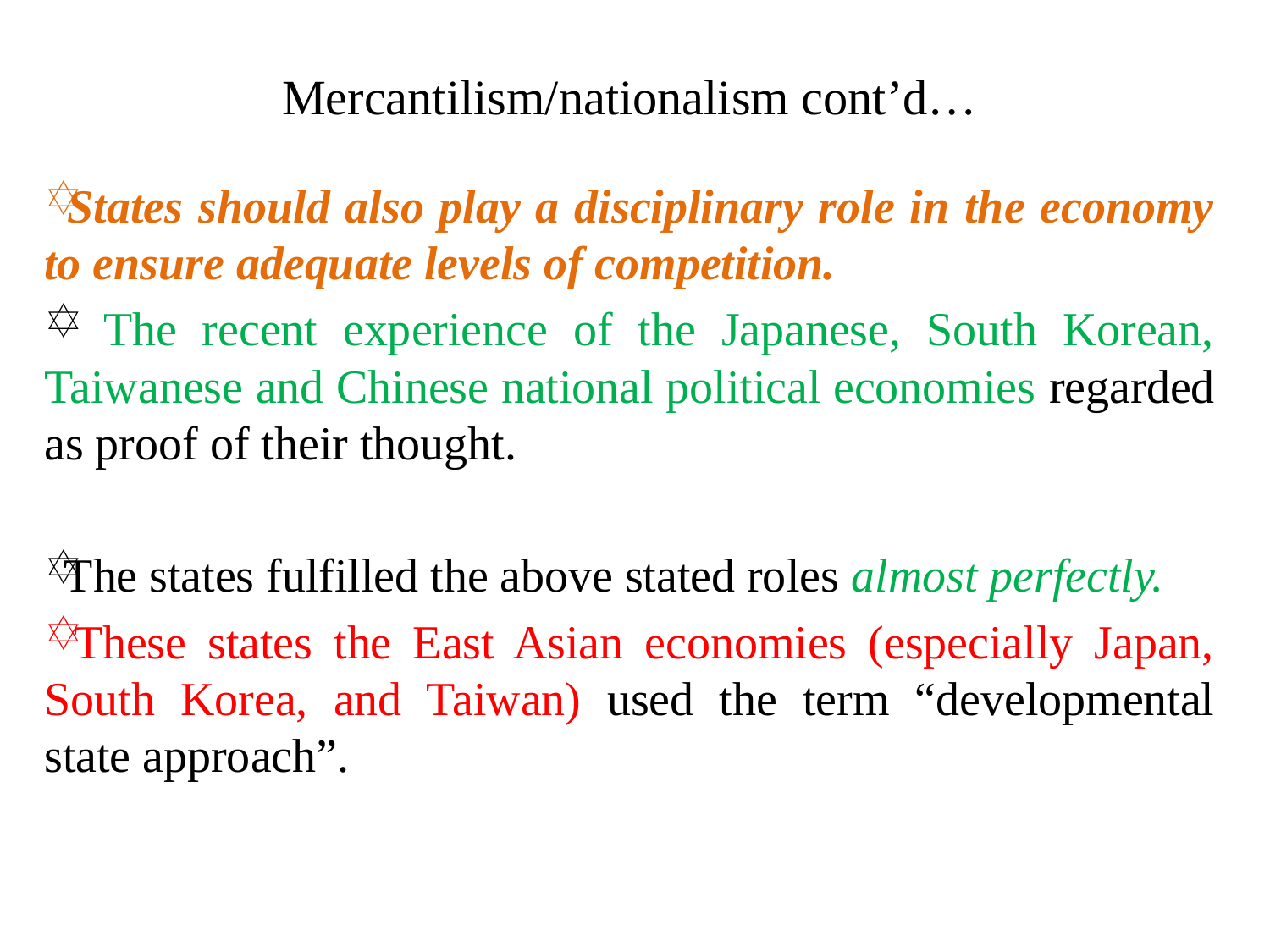

# Mercantilism/nationalism cont’d…
 States should also play a disciplinary role in the economy to ensure adequate levels of competition.
  The recent experience of the Japanese, South Korean, Taiwanese and Chinese national political economies regarded as proof of their thought.

 The states fulfilled the above stated roles almost perfectly.
 These states the East Asian economies (especially Japan, South Korea, and Taiwan) used the term “developmental state approach”.